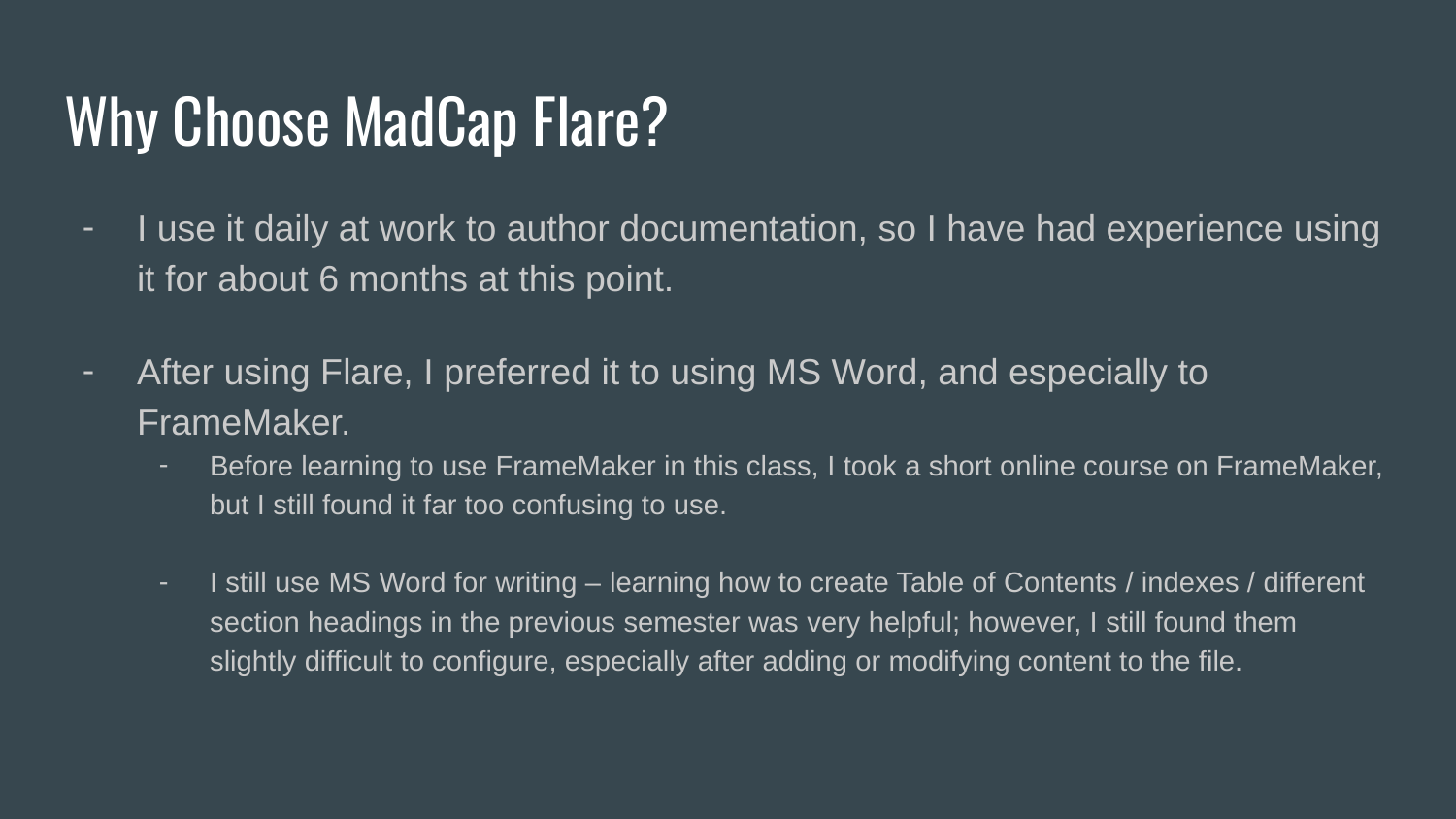

# Why Choose MadCap Flare?
I use it daily at work to author documentation, so I have had experience using it for about 6 months at this point.
After using Flare, I preferred it to using MS Word, and especially to FrameMaker.
Before learning to use FrameMaker in this class, I took a short online course on FrameMaker, but I still found it far too confusing to use.
I still use MS Word for writing – learning how to create Table of Contents / indexes / different section headings in the previous semester was very helpful; however, I still found them slightly difficult to configure, especially after adding or modifying content to the file.